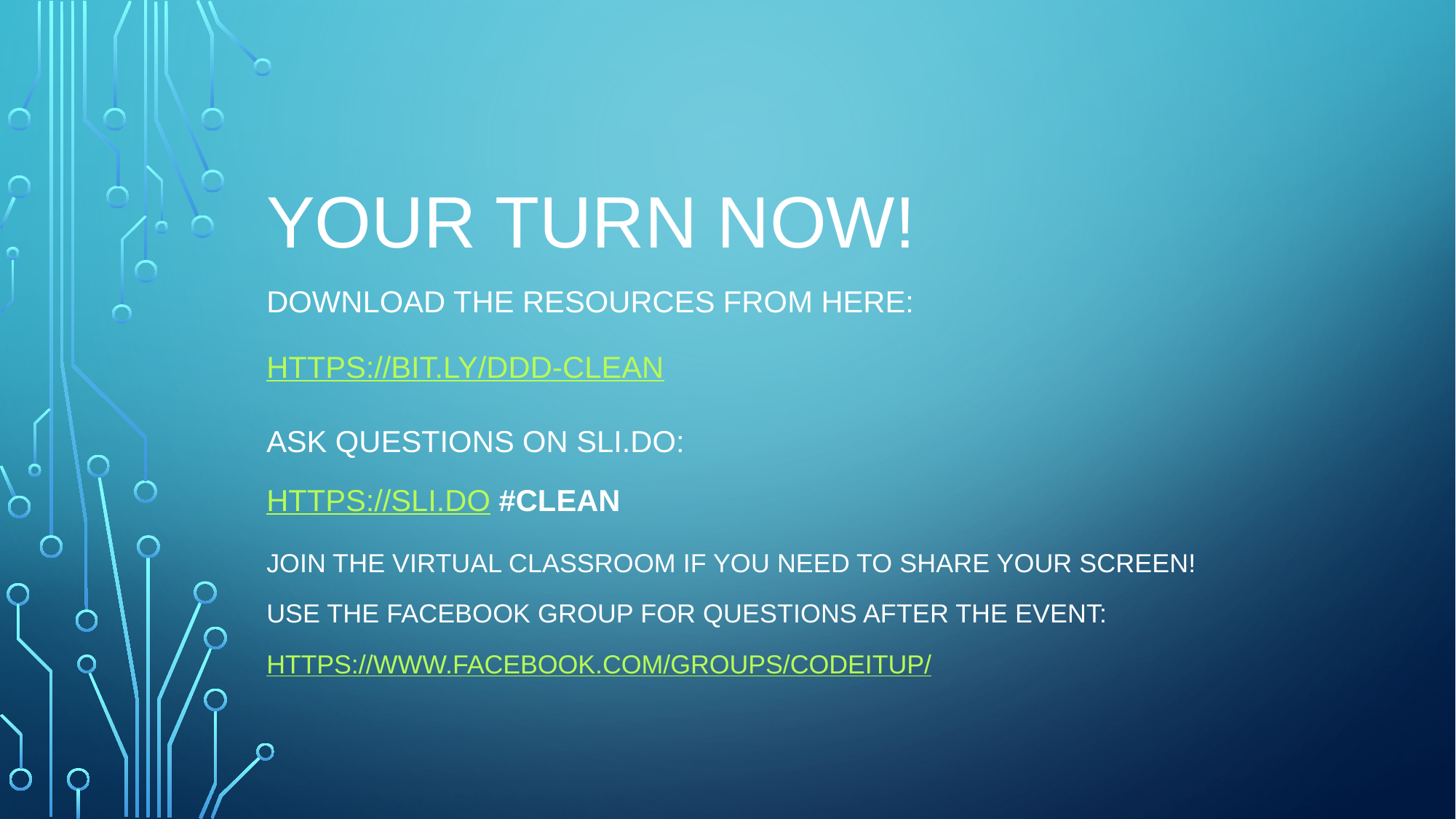

# Your Turn Now!
Download the resources from here:
https://bit.ly/ddd-clean
Ask questions on sli.do:
https://sli.do #clean
Join the virtual classroom if you need to share your screen!
Use the Facebook group for questions after the event:
https://www.facebook.com/groups/codeitup/